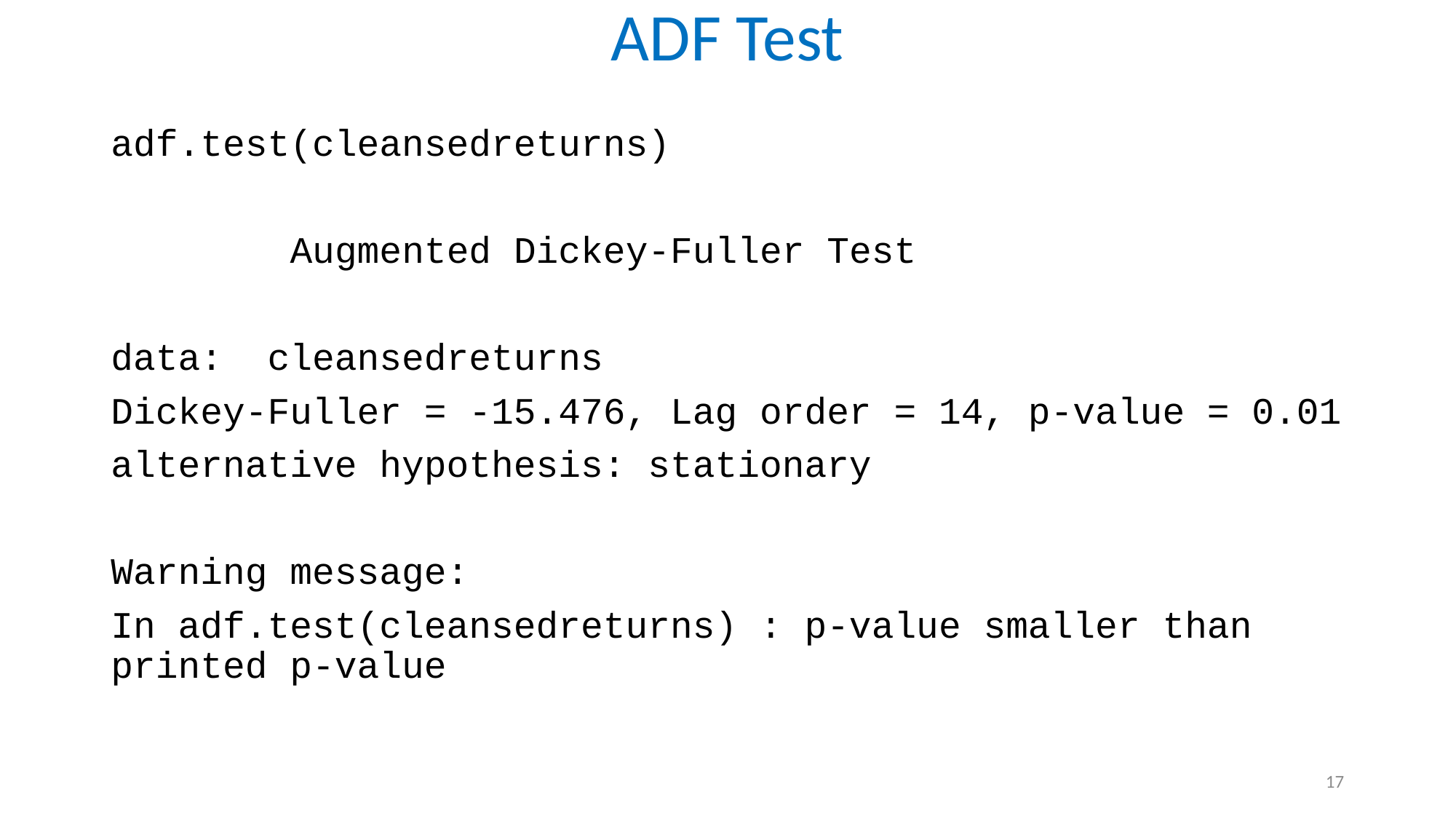

# ADF Test
adf.test(cleansedreturns)

        Augmented Dickey-Fuller Test

data:  cleansedreturns
Dickey-Fuller = -15.476, Lag order = 14, p-value = 0.01
alternative hypothesis: stationary

Warning message:
In adf.test(cleansedreturns) : p-value smaller than printed p-value

17